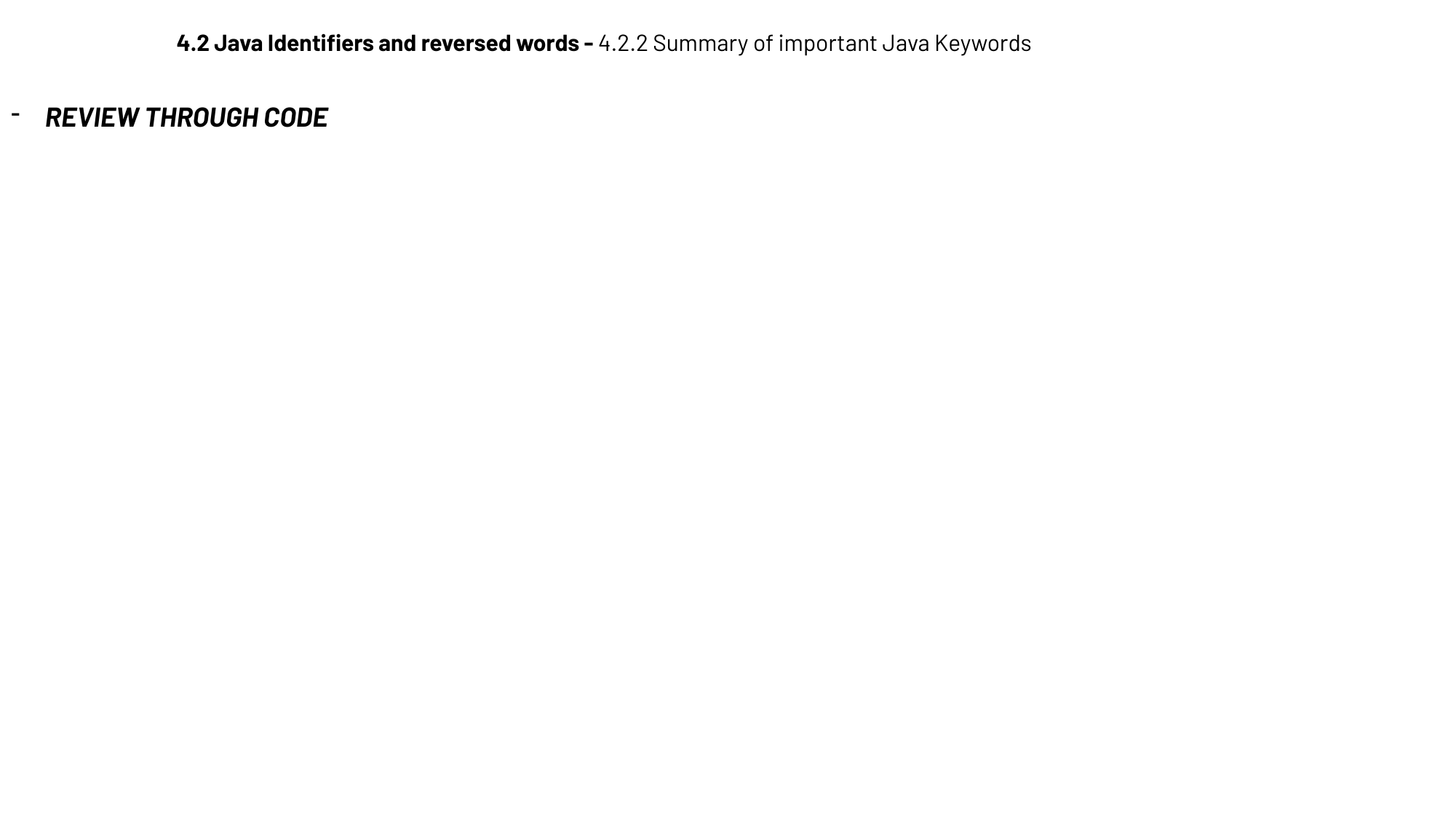

4.2 Java Identifiers and reversed words - 4.2.2 Summary of important Java Keywords
REVIEW THROUGH CODE